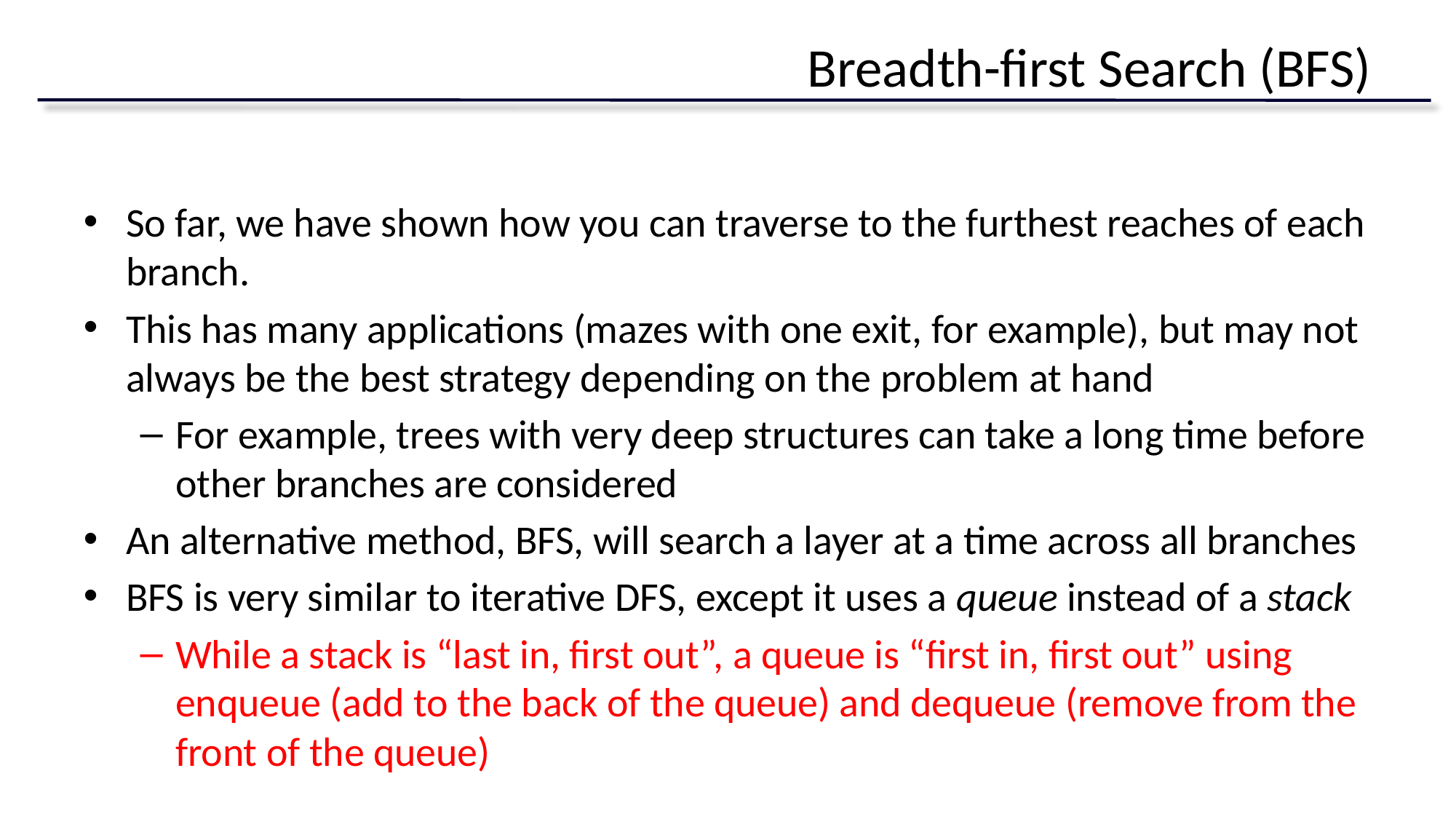

# Breadth-first Search (BFS)
So far, we have shown how you can traverse to the furthest reaches of each branch.
This has many applications (mazes with one exit, for example), but may not always be the best strategy depending on the problem at hand
For example, trees with very deep structures can take a long time before other branches are considered
An alternative method, BFS, will search a layer at a time across all branches
BFS is very similar to iterative DFS, except it uses a queue instead of a stack
While a stack is “last in, first out”, a queue is “first in, first out” using enqueue (add to the back of the queue) and dequeue (remove from the front of the queue)